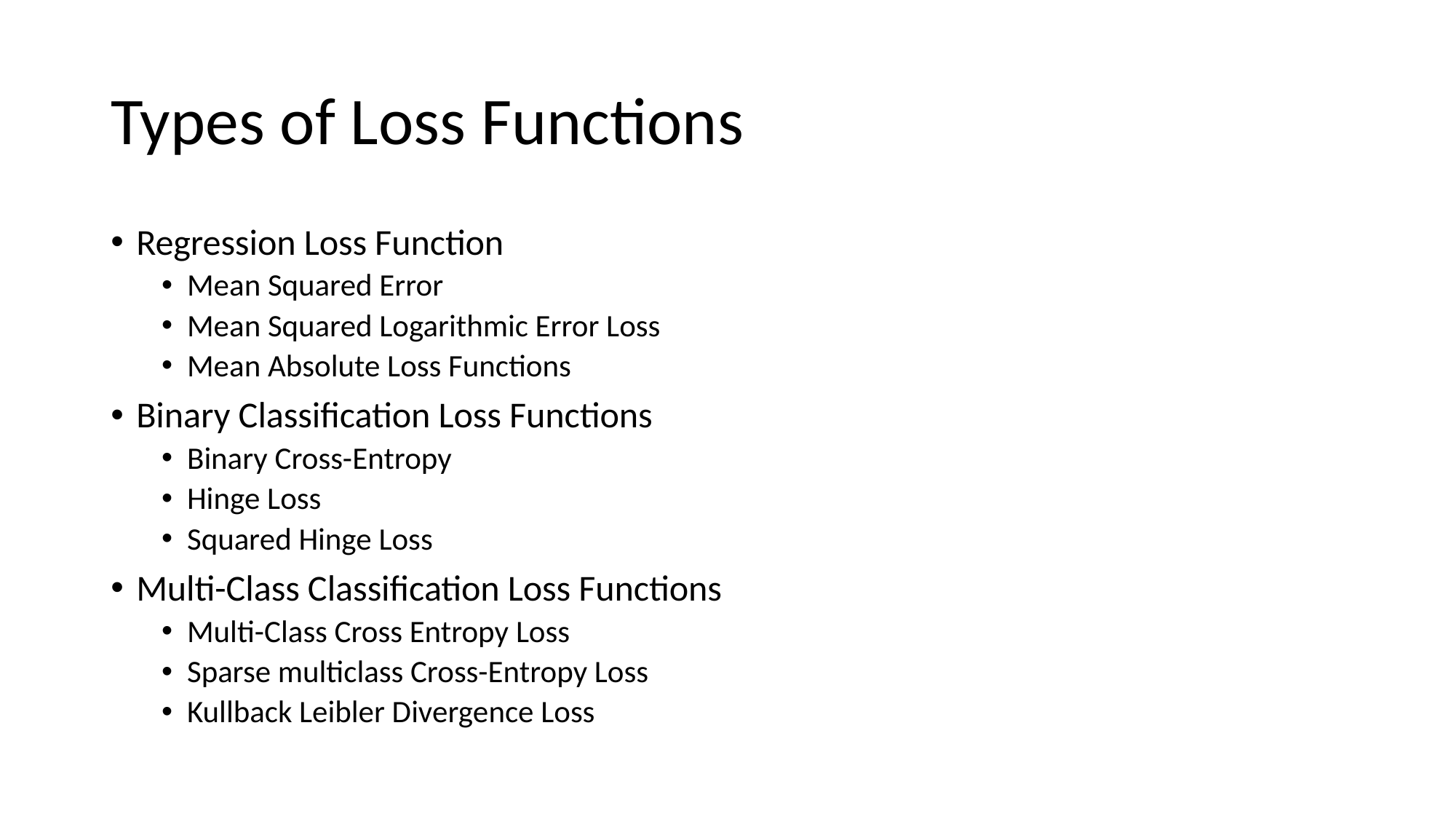

# Types of Loss Functions
Regression Loss Function
Mean Squared Error
Mean Squared Logarithmic Error Loss
Mean Absolute Loss Functions
Binary Classification Loss Functions
Binary Cross-Entropy
Hinge Loss
Squared Hinge Loss
Multi-Class Classification Loss Functions
Multi-Class Cross Entropy Loss
Sparse multiclass Cross-Entropy Loss
Kullback Leibler Divergence Loss